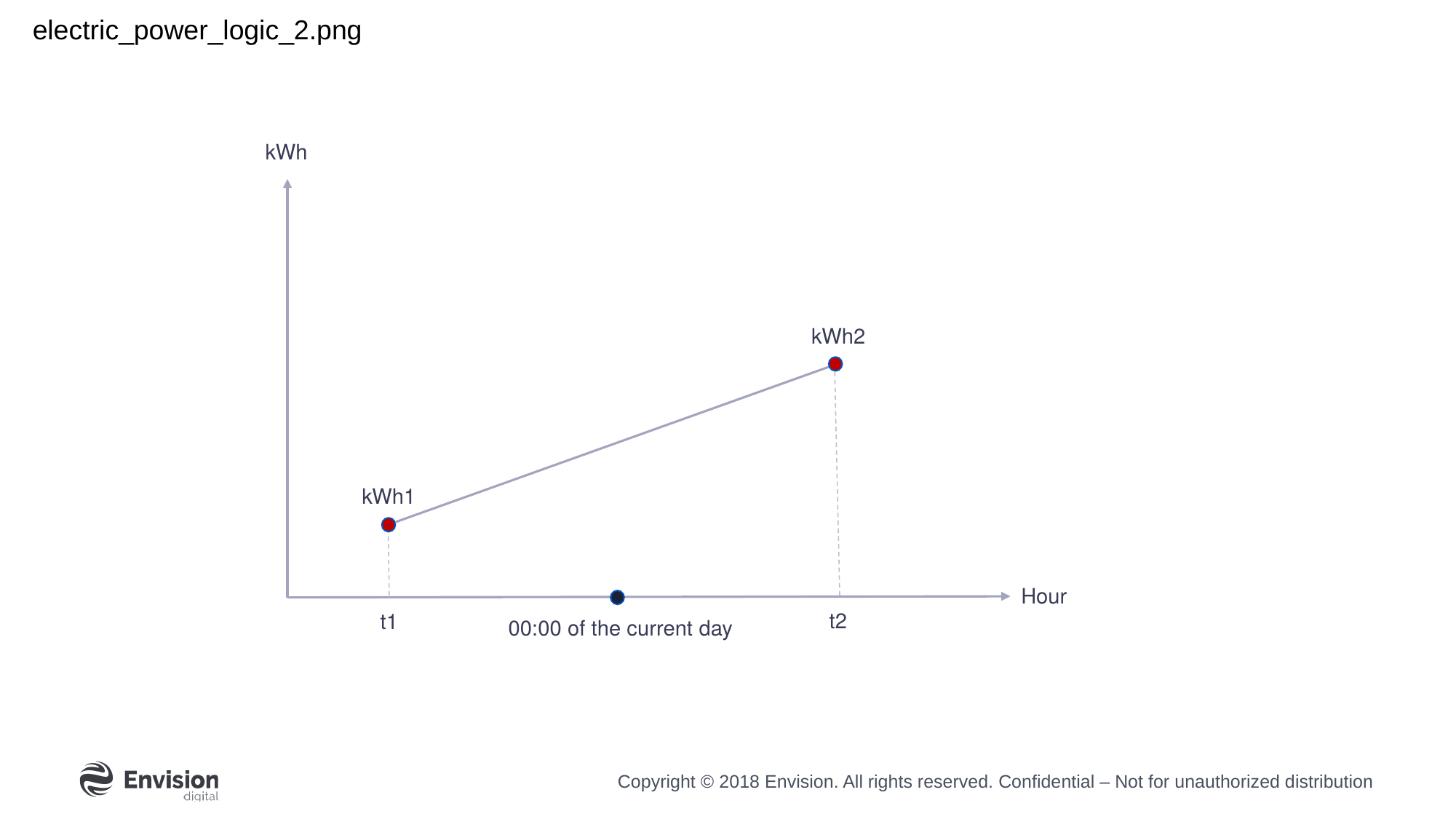

electric_power_logic_2.png
kWh
kWh2

kWh1

Hour
t2
t1
00:00 of the current day